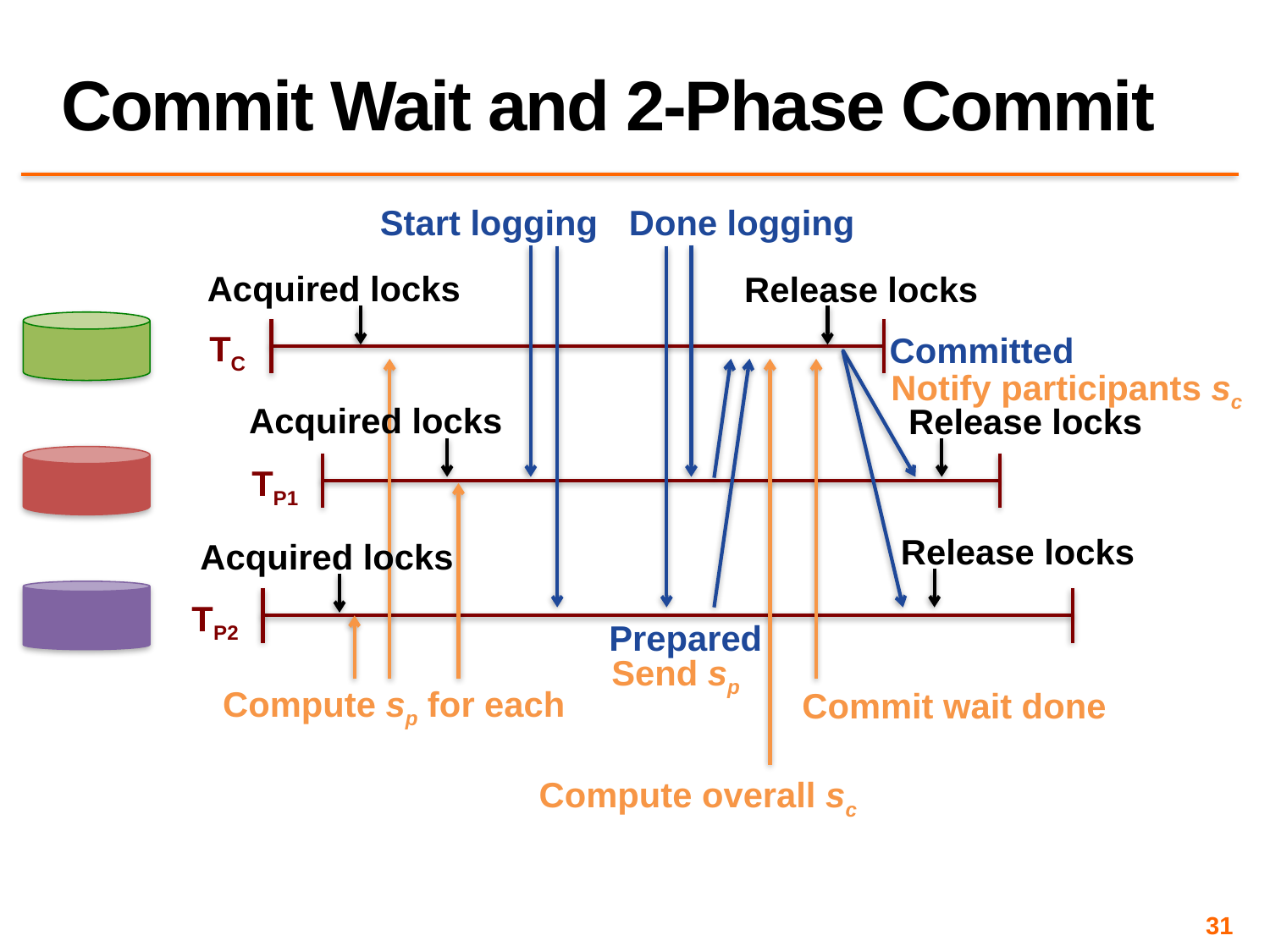

# Commit Wait and 2-Phase Commit
Start logging
Done logging
Acquired locks
Release locks

TC
Committed
Notify participants sc
Acquired locks
Release locks

TP1
Release locks
Acquired locks

TP2
Prepared
Send sp
Compute sp for each
Commit wait done
Compute overall sc
31